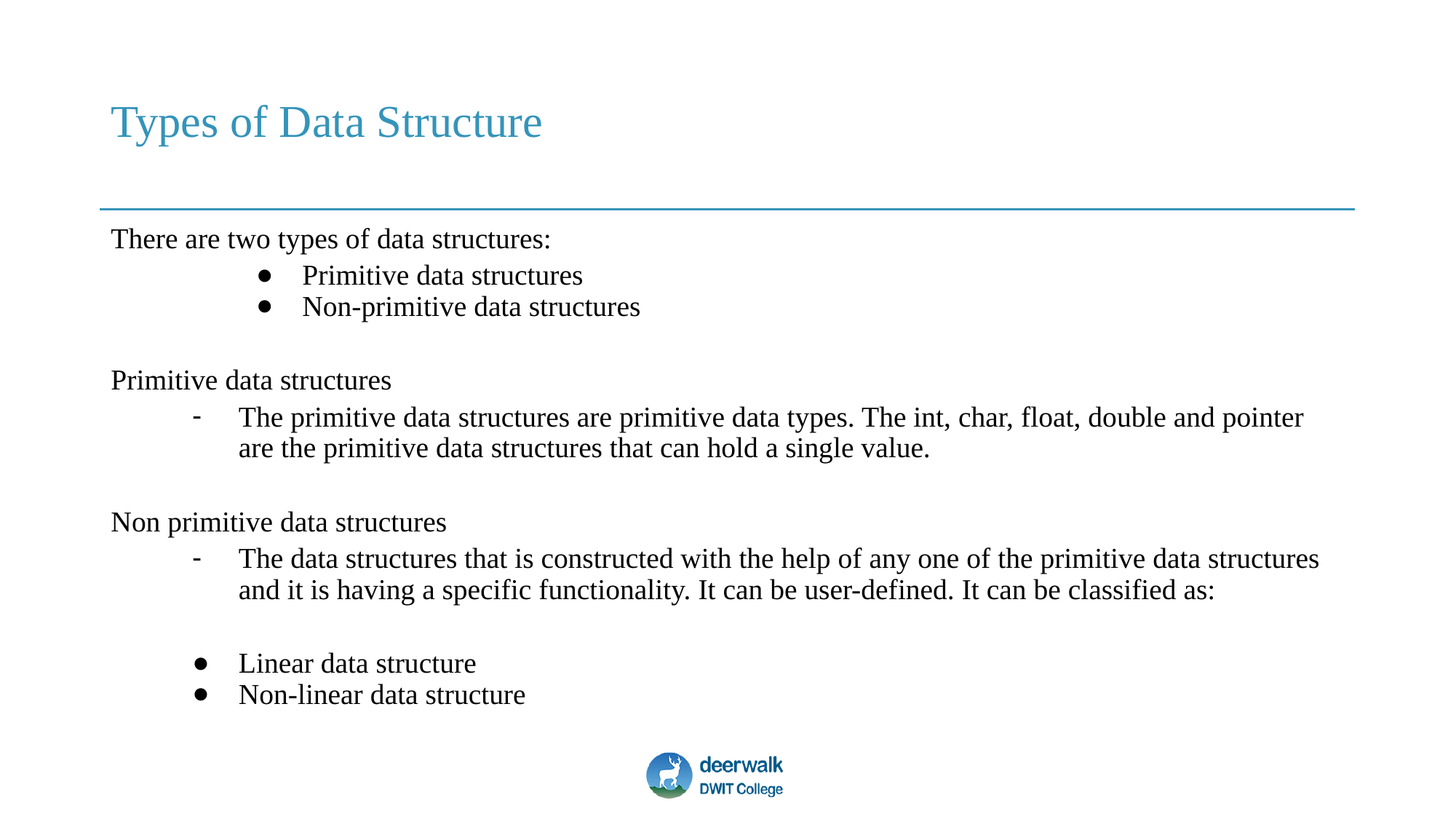

# Types of Data Structure
There are two types of data structures:
Primitive data structures
Non-primitive data structures

Primitive data structures
The primitive data structures are primitive data types. The int, char, float, double and pointer are the primitive data structures that can hold a single value.

Non primitive data structures
The data structures that is constructed with the help of any one of the primitive data structures and it is having a specific functionality. It can be user-defined. It can be classified as:

Linear data structure
Non-linear data structure